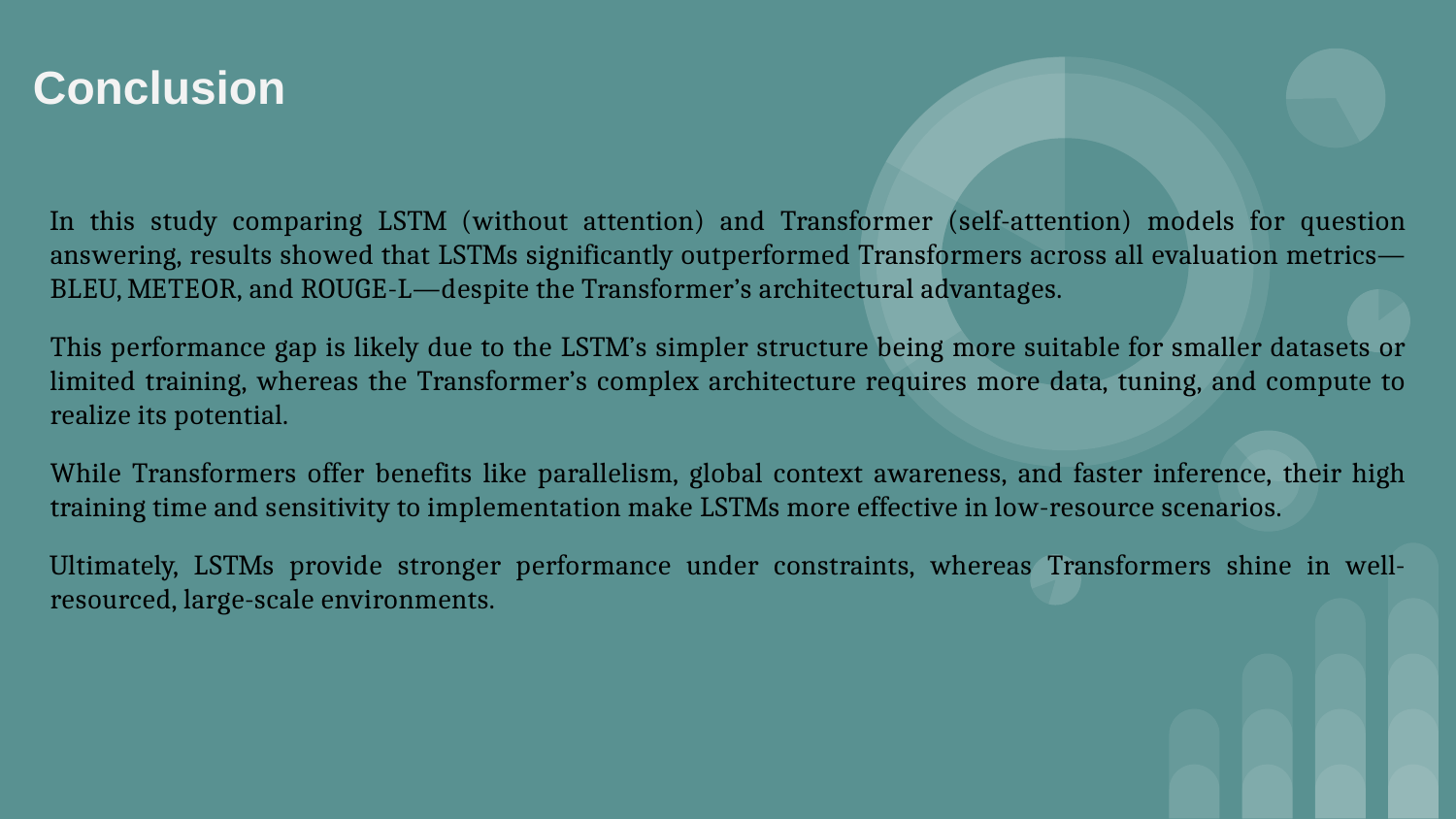

# Conclusion
In this study comparing LSTM (without attention) and Transformer (self-attention) models for question answering, results showed that LSTMs significantly outperformed Transformers across all evaluation metrics—BLEU, METEOR, and ROUGE-L—despite the Transformer’s architectural advantages.
This performance gap is likely due to the LSTM’s simpler structure being more suitable for smaller datasets or limited training, whereas the Transformer’s complex architecture requires more data, tuning, and compute to realize its potential.
While Transformers offer benefits like parallelism, global context awareness, and faster inference, their high training time and sensitivity to implementation make LSTMs more effective in low-resource scenarios.
Ultimately, LSTMs provide stronger performance under constraints, whereas Transformers shine in well-resourced, large-scale environments.